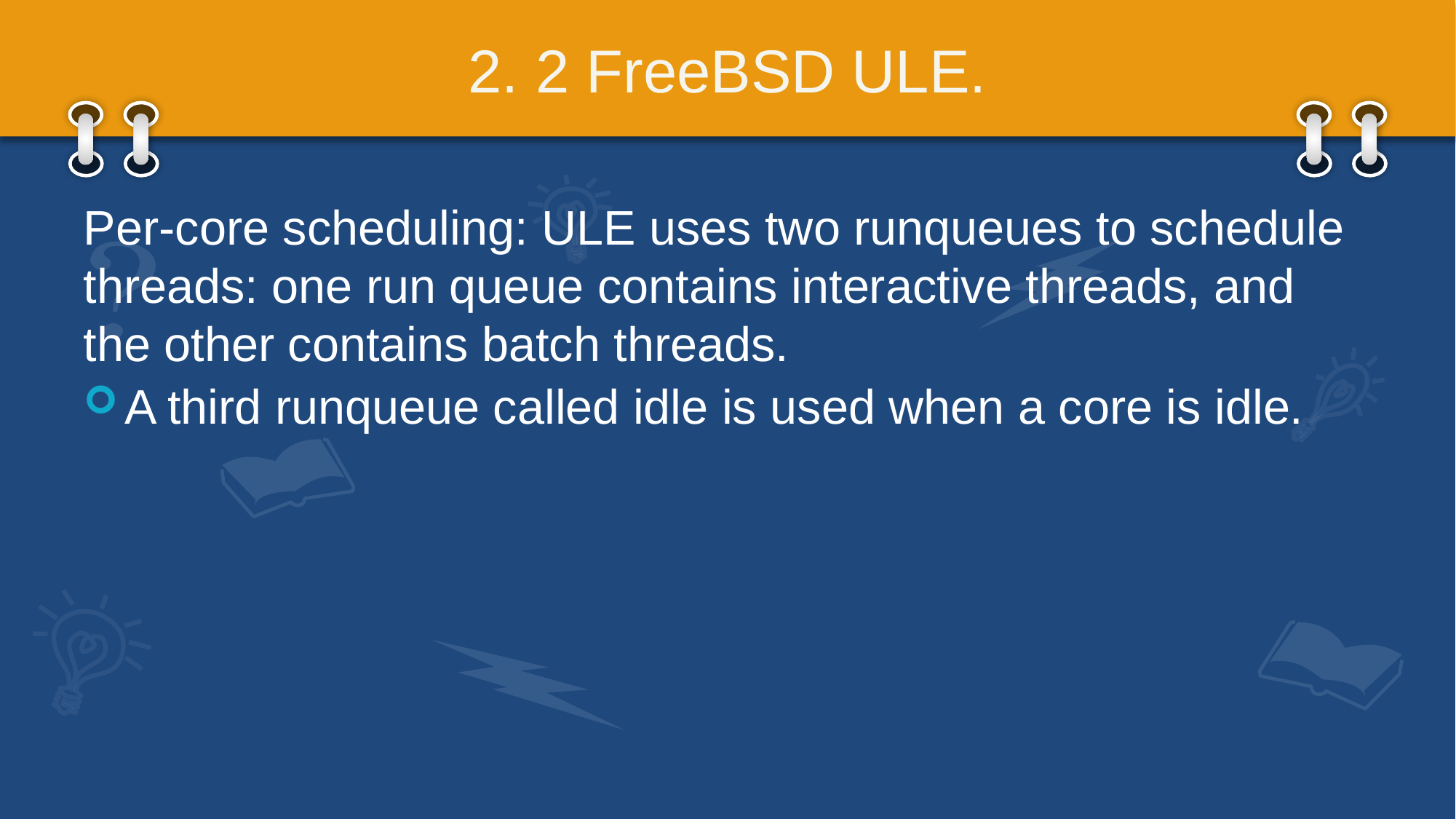

# 2. 2 FreeBSD ULE.
Per-core scheduling: ULE uses two runqueues to schedule threads: one run queue contains interactive threads, and the other contains batch threads.
A third runqueue called idle is used when a core is idle.